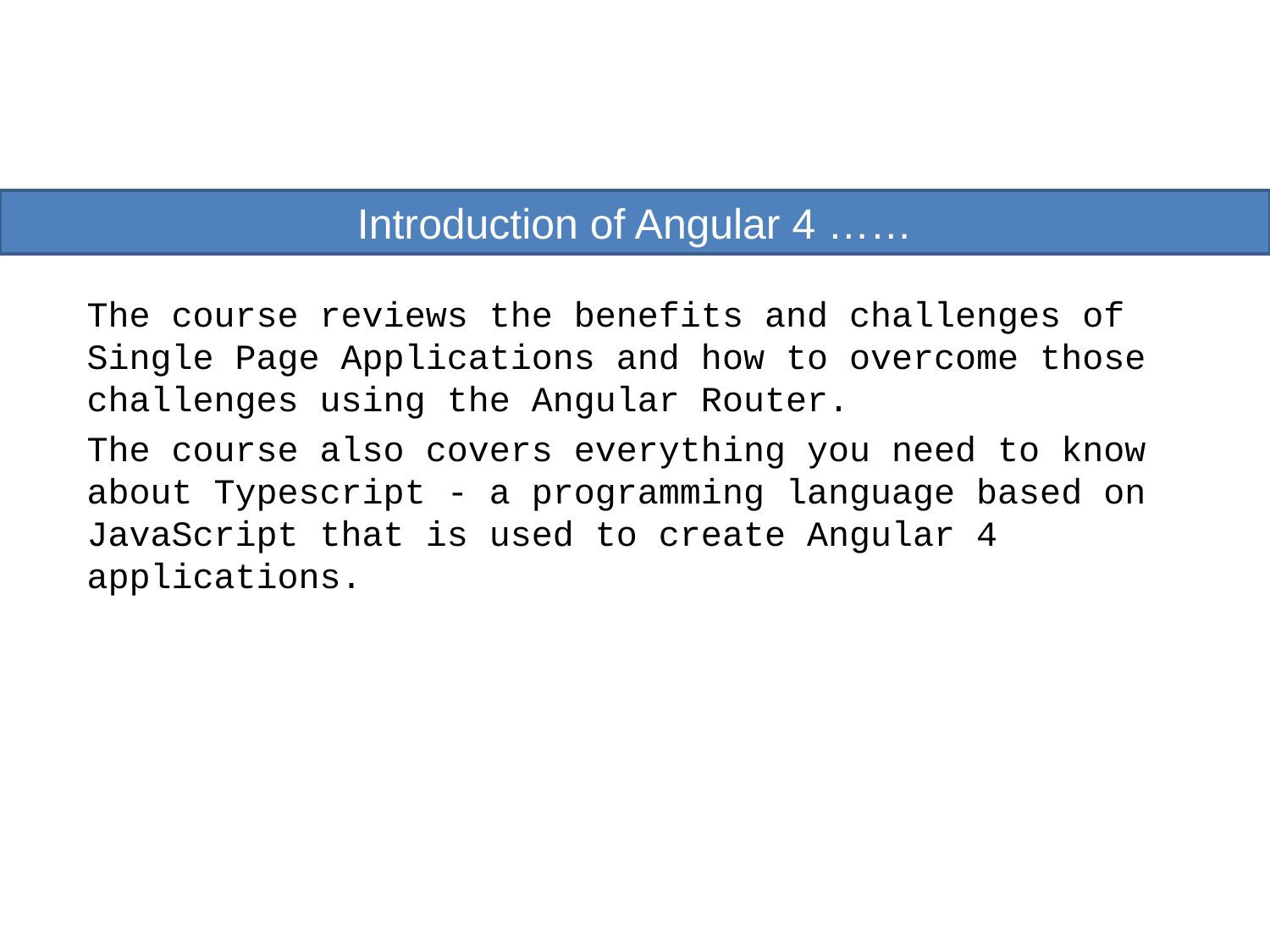

Introduction of Angular 4 ……
The course reviews the benefits and challenges of Single Page Applications and how to overcome those challenges using the Angular Router.
The course also covers everything you need to know about Typescript - a programming language based on JavaScript that is used to create Angular 4 applications.